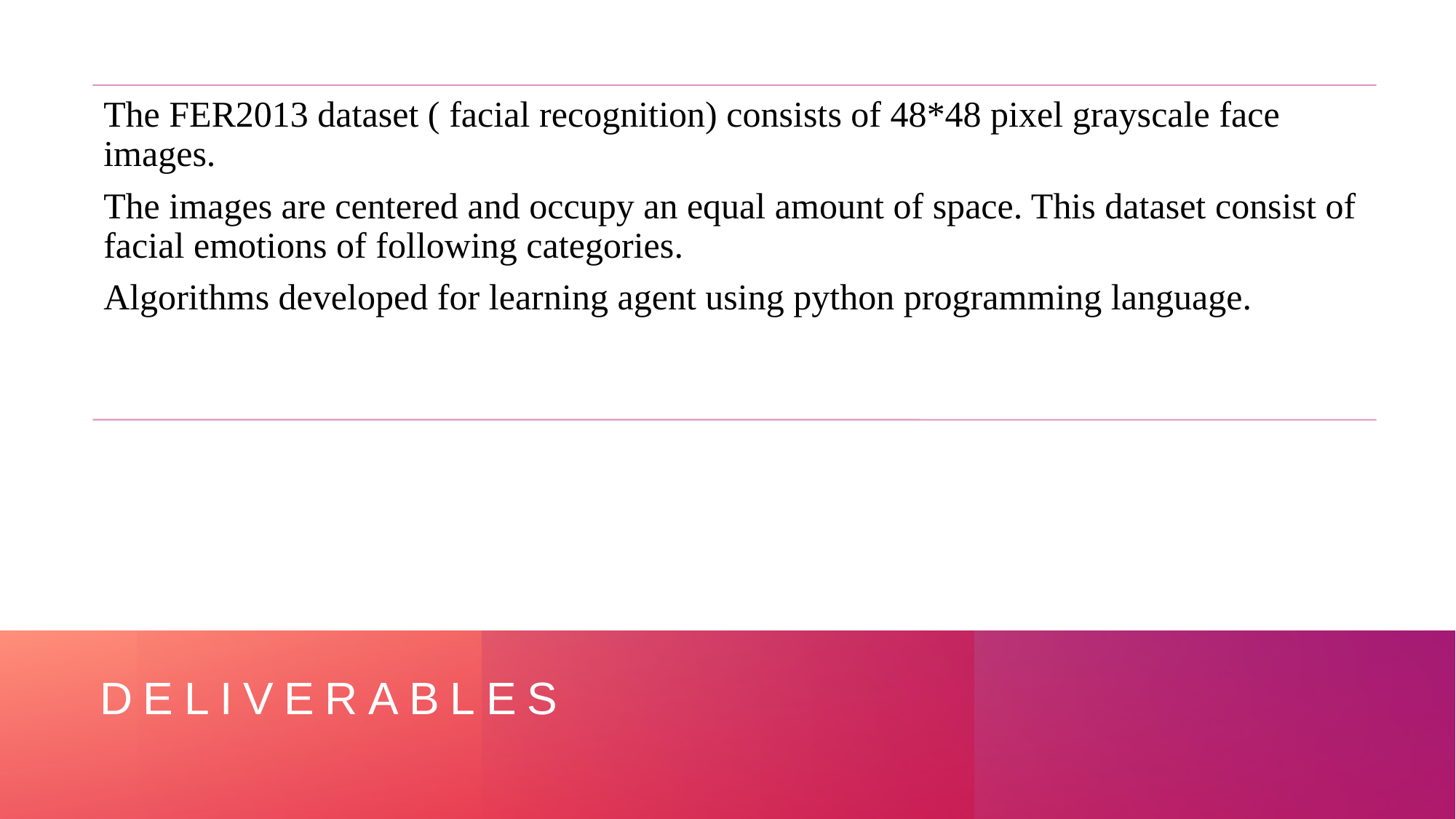

The FER2013 dataset ( facial recognition) consists of 48*48 pixel grayscale face images.
The images are centered and occupy an equal amount of space. This dataset consist of facial emotions of following categories.
Algorithms developed for learning agent using python programming language.

# deliverables